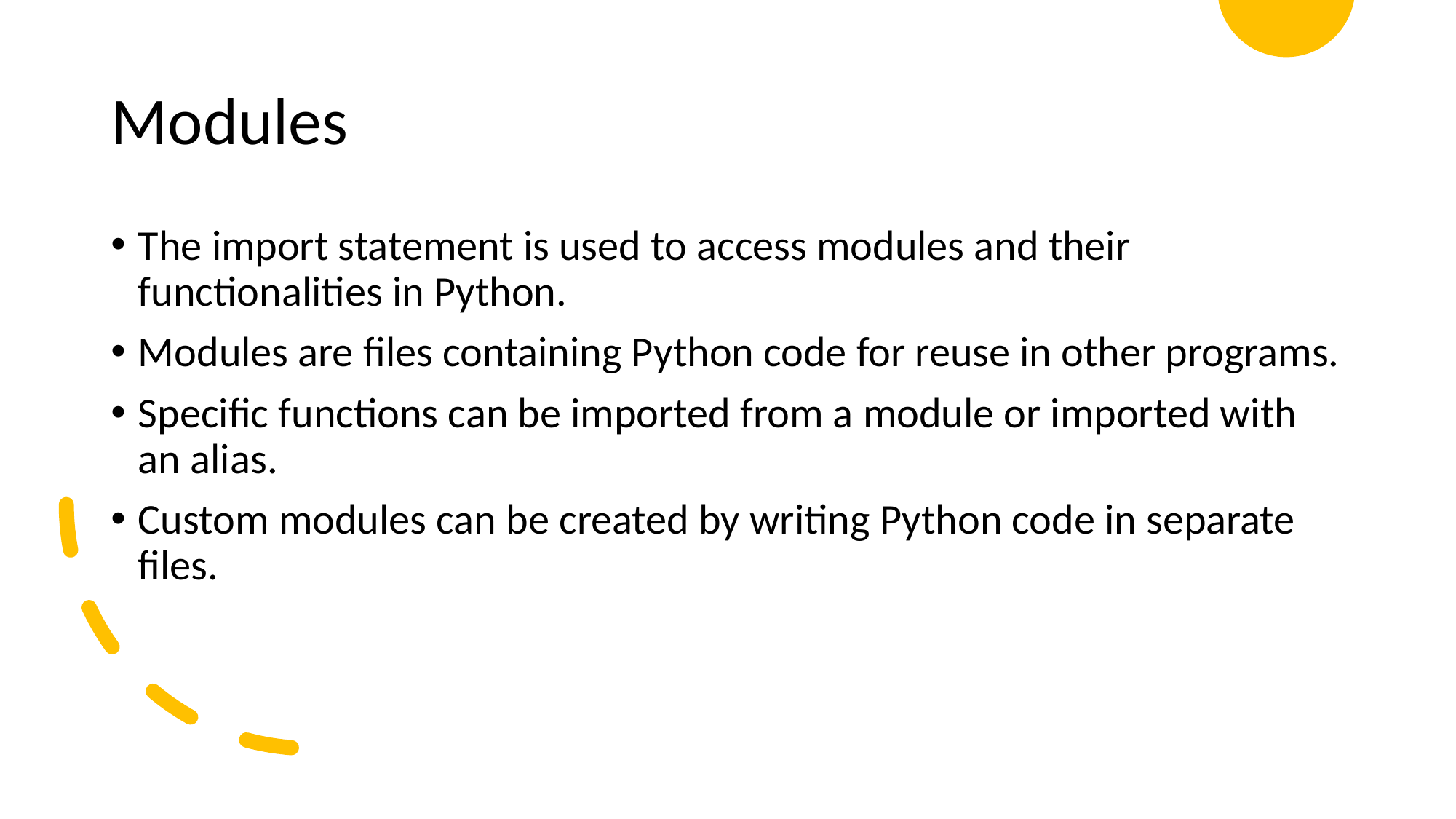

# Modules
The import statement is used to access modules and their functionalities in Python.
Modules are files containing Python code for reuse in other programs.
Specific functions can be imported from a module or imported with an alias.
Custom modules can be created by writing Python code in separate files.